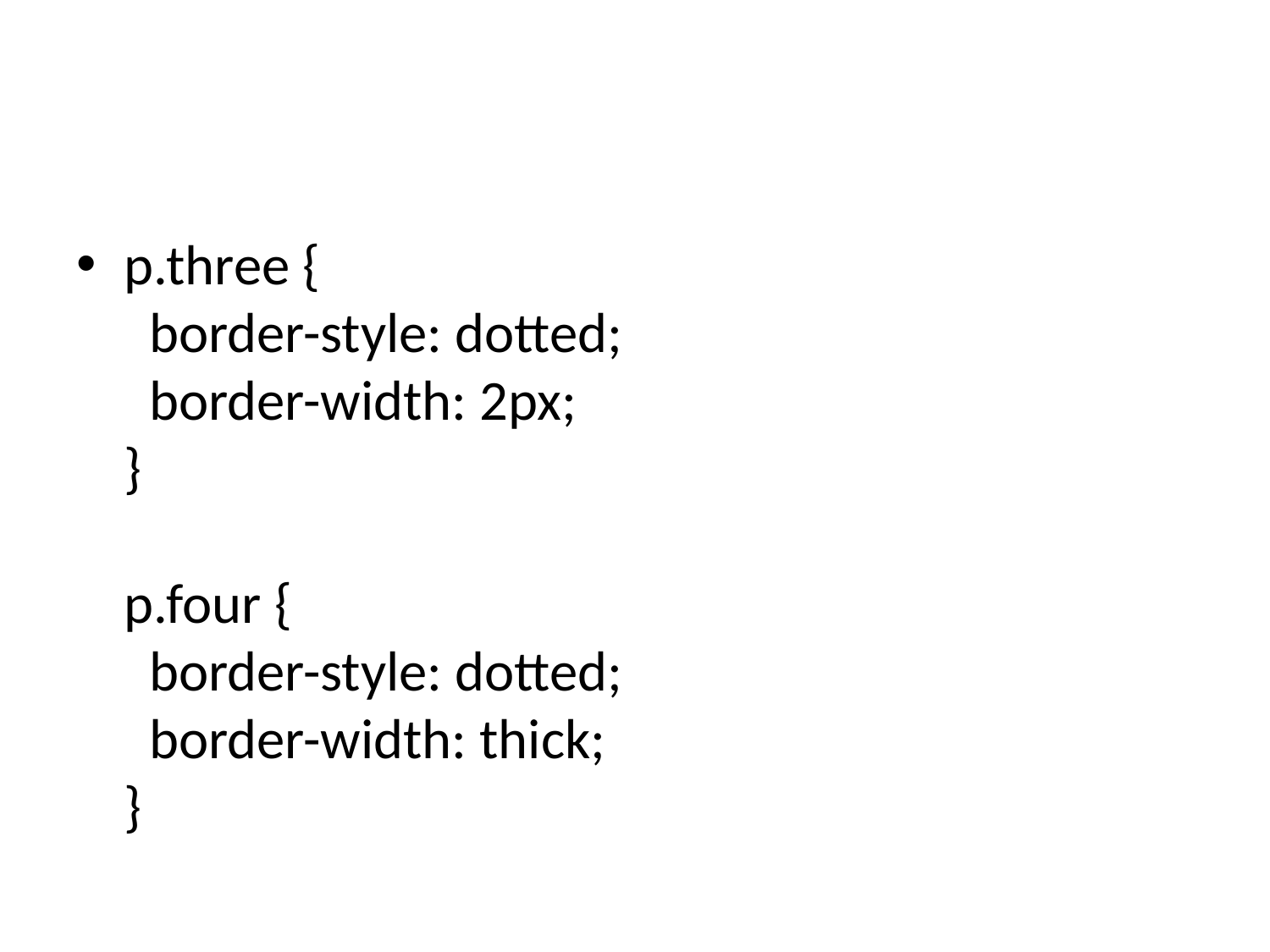

#
p.three {
  border-style: dotted;
  border-width: 2px;
}
p.four {
  border-style: dotted;
  border-width: thick;
}